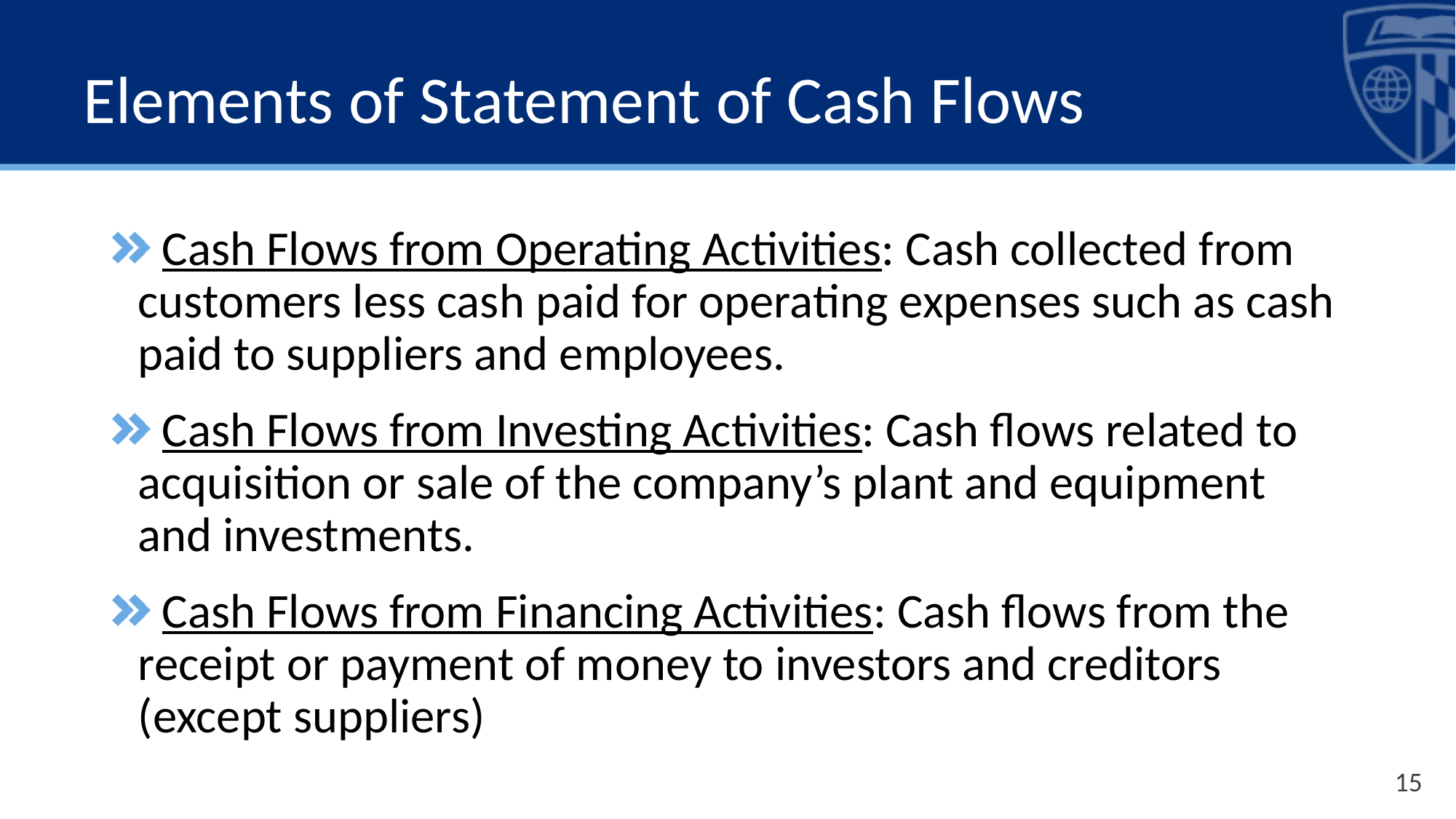

# Elements of Statement of Cash Flows
Cash Flows from Operating Activities: Cash collected from customers less cash paid for operating expenses such as cash paid to suppliers and employees.
Cash Flows from Investing Activities: Cash flows related to acquisition or sale of the company’s plant and equipment and investments.
Cash Flows from Financing Activities: Cash flows from the receipt or payment of money to investors and creditors (except suppliers)

15